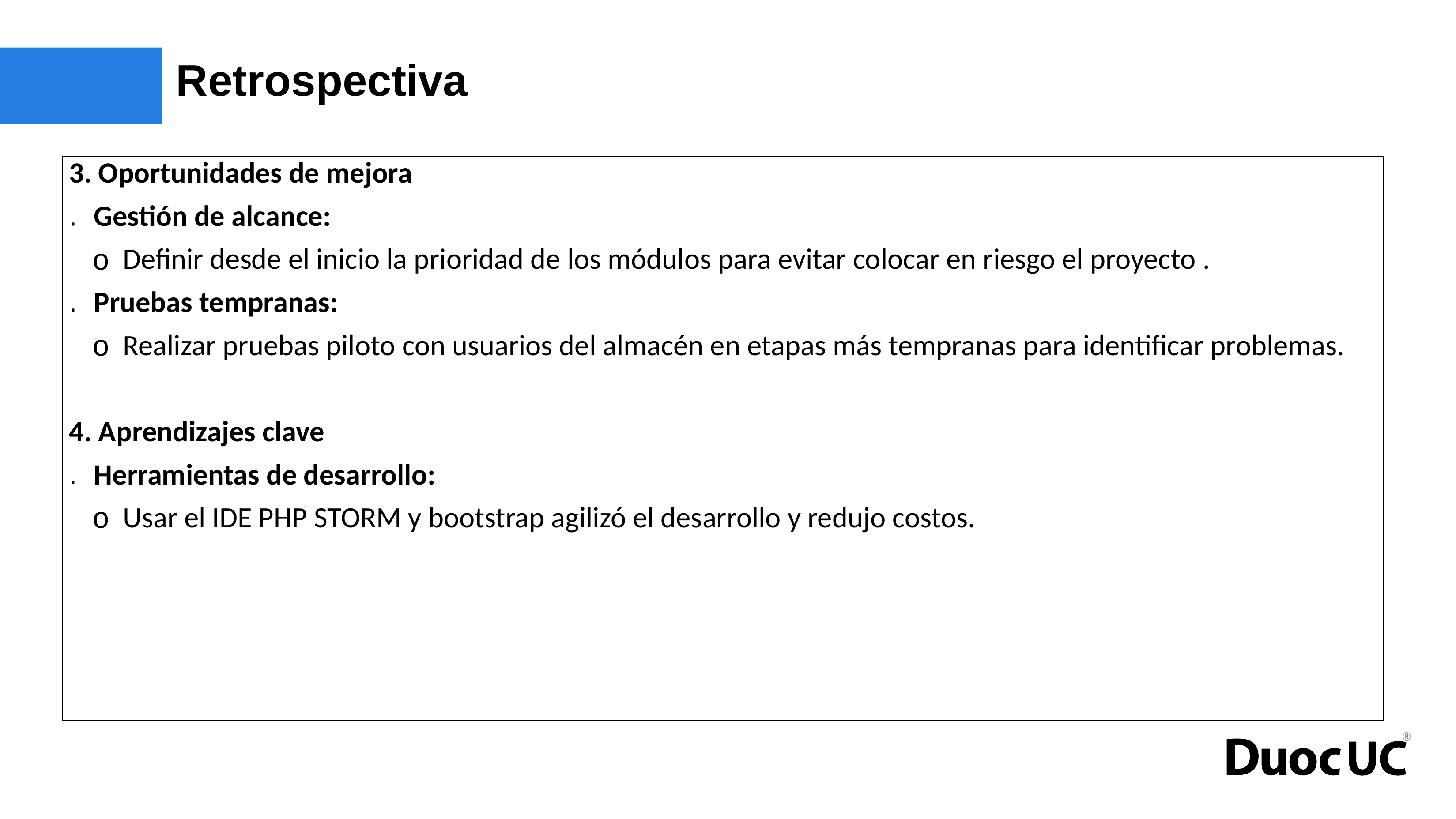

# Retrospectiva
| 3. Oportunidades de mejora Gestión de alcance: Definir desde el inicio la prioridad de los módulos para evitar colocar en riesgo el proyecto . Pruebas tempranas: Realizar pruebas piloto con usuarios del almacén en etapas más tempranas para identificar problemas.  4. Aprendizajes clave Herramientas de desarrollo: Usar el IDE PHP STORM y bootstrap agilizó el desarrollo y redujo costos. |
| --- |